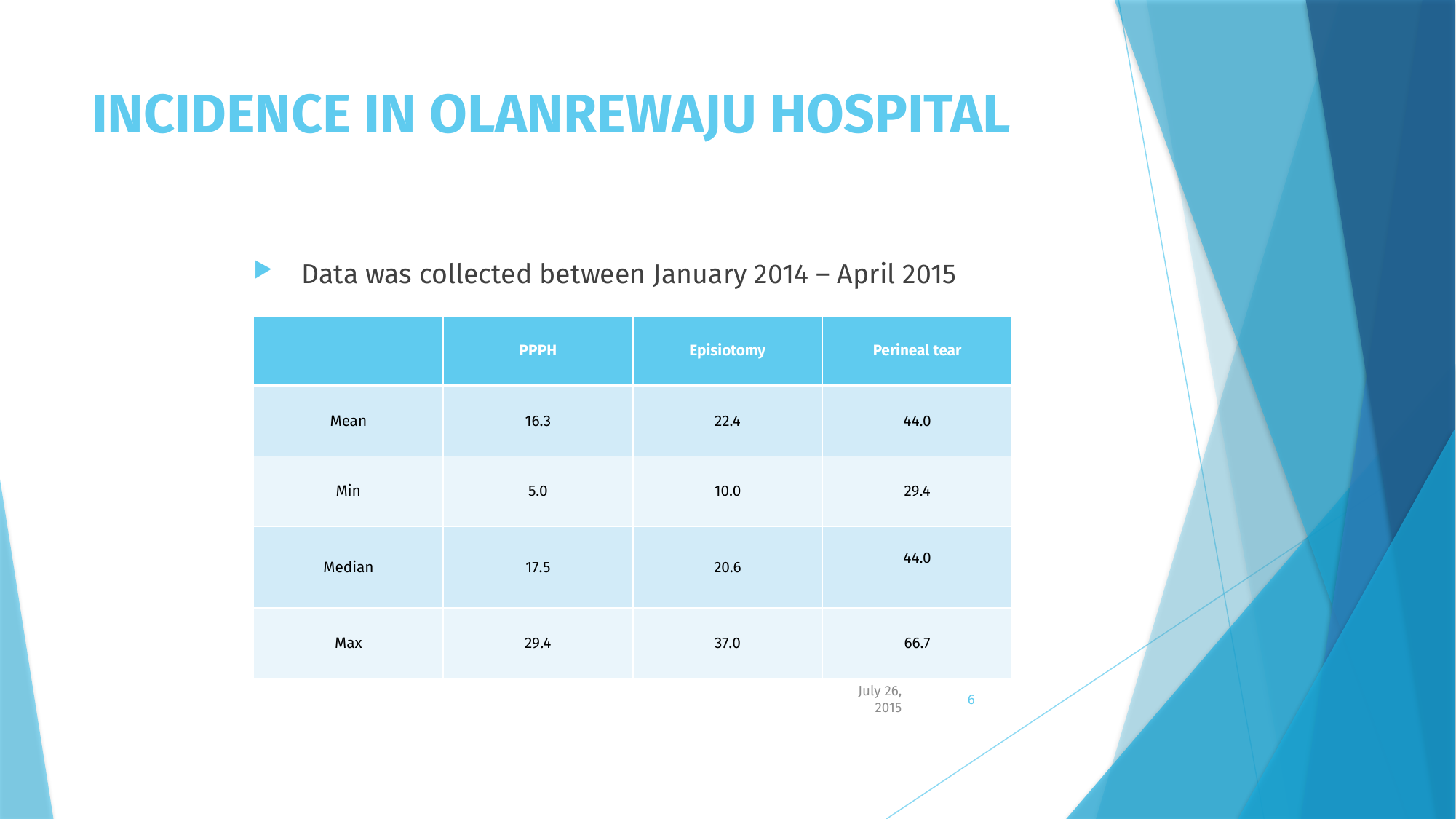

# INCIDENCE IN OLANREWAJU HOSPITAL
 Data was collected between January 2014 – April 2015

|  | PPPH | Episiotomy | Perineal tear |
| --- | --- | --- | --- |
| Mean | 16.3 | 22.4 | 44.0 |
| Min | 5.0 | 10.0 | 29.4 |
| Median | 17.5 | 20.6 | 44.0 |
| Max | 29.4 | 37.0 | 66.7 |
July 26, 2015
6